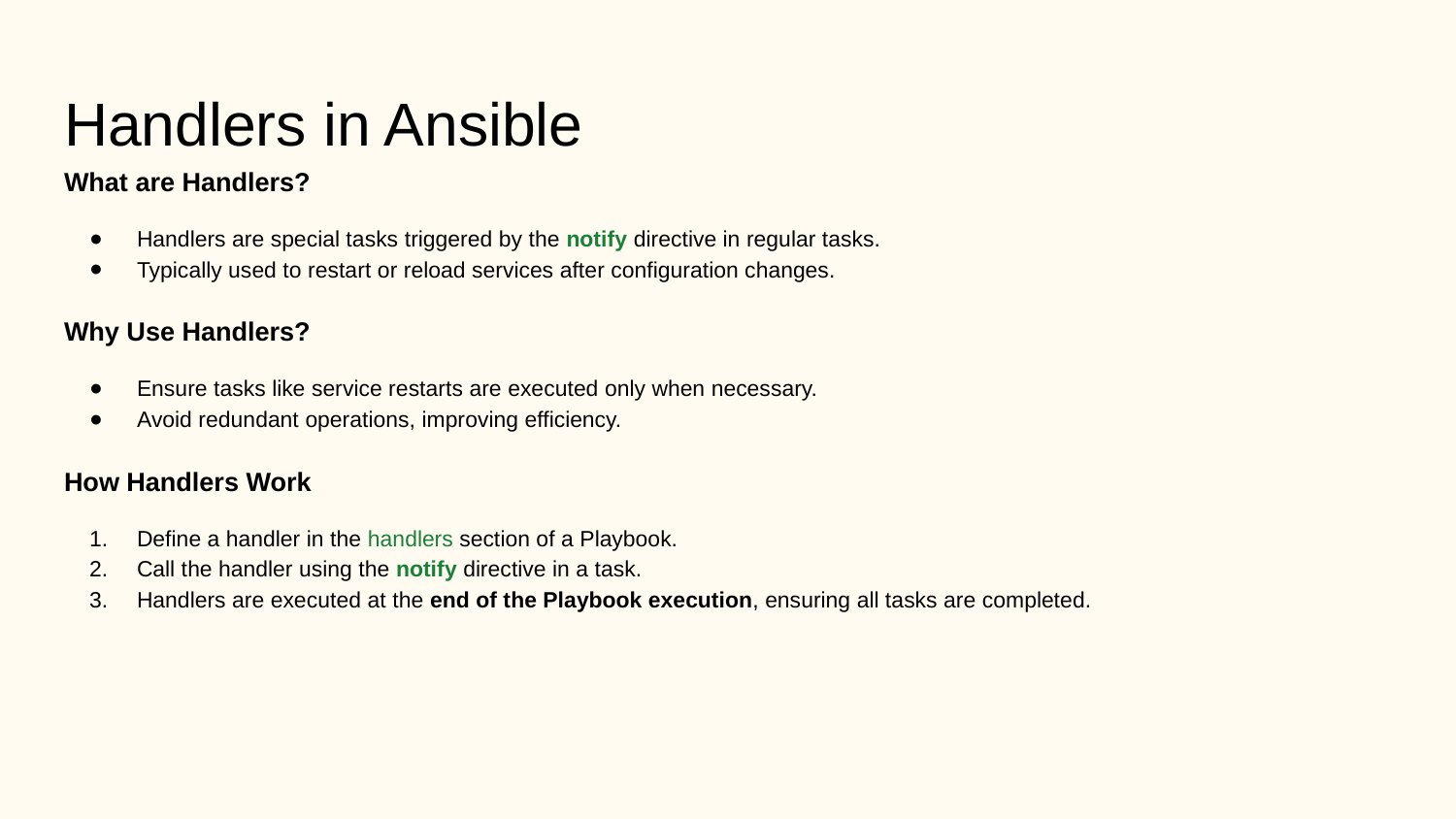

# Handlers in Ansible
What are Handlers?
Handlers are special tasks triggered by the notify directive in regular tasks.
Typically used to restart or reload services after configuration changes.
Why Use Handlers?
Ensure tasks like service restarts are executed only when necessary.
Avoid redundant operations, improving efficiency.
How Handlers Work
Define a handler in the handlers section of a Playbook.
Call the handler using the notify directive in a task.
Handlers are executed at the end of the Playbook execution, ensuring all tasks are completed.